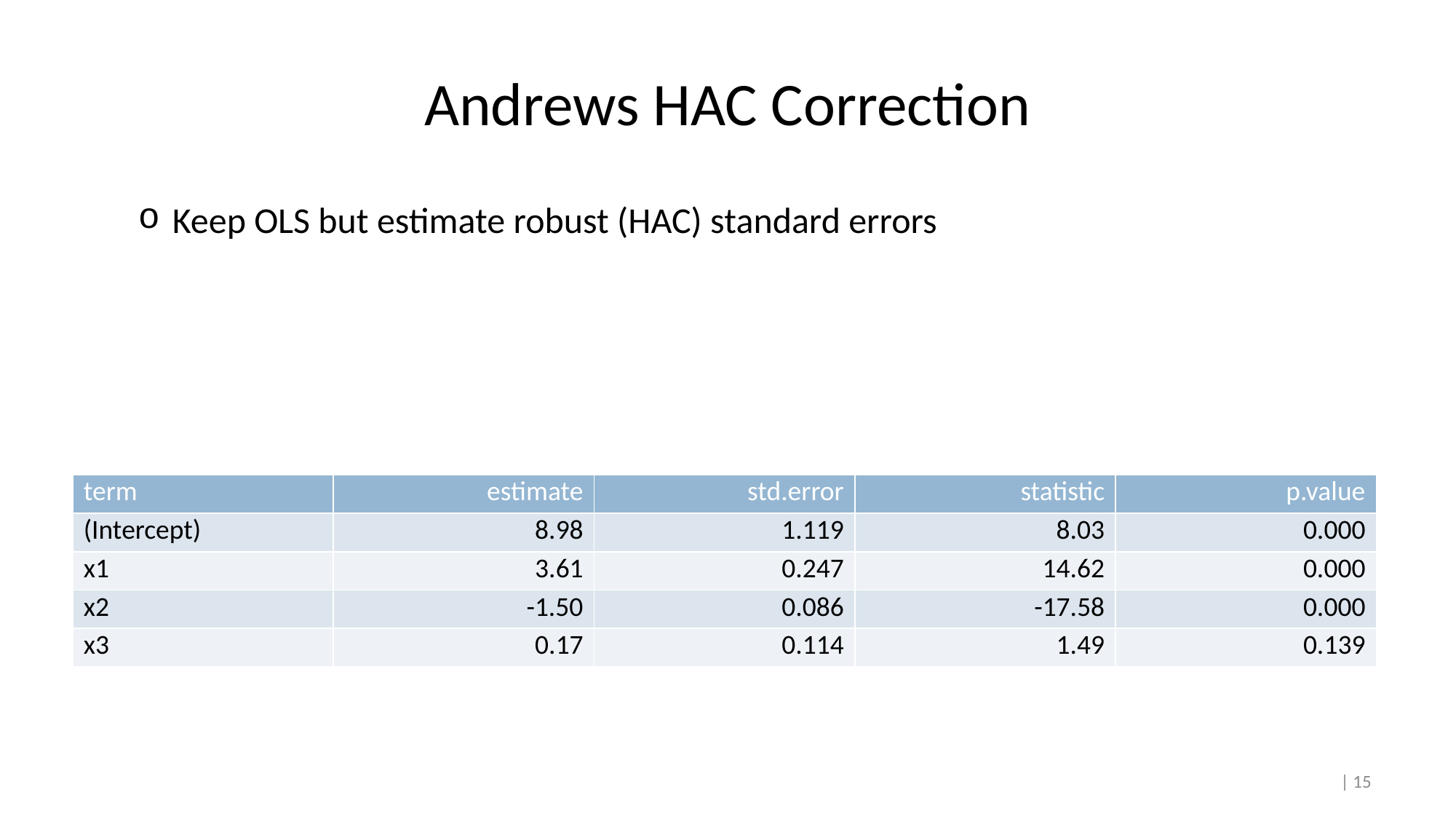

# Andrews HAC Correction
Keep OLS but estimate robust (HAC) standard errors
| term | estimate | std.error | statistic | p.value |
| --- | --- | --- | --- | --- |
| (Intercept) | 8.98 | 1.119 | 8.03 | 0.000 |
| x1 | 3.61 | 0.247 | 14.62 | 0.000 |
| x2 | -1.50 | 0.086 | -17.58 | 0.000 |
| x3 | 0.17 | 0.114 | 1.49 | 0.139 |